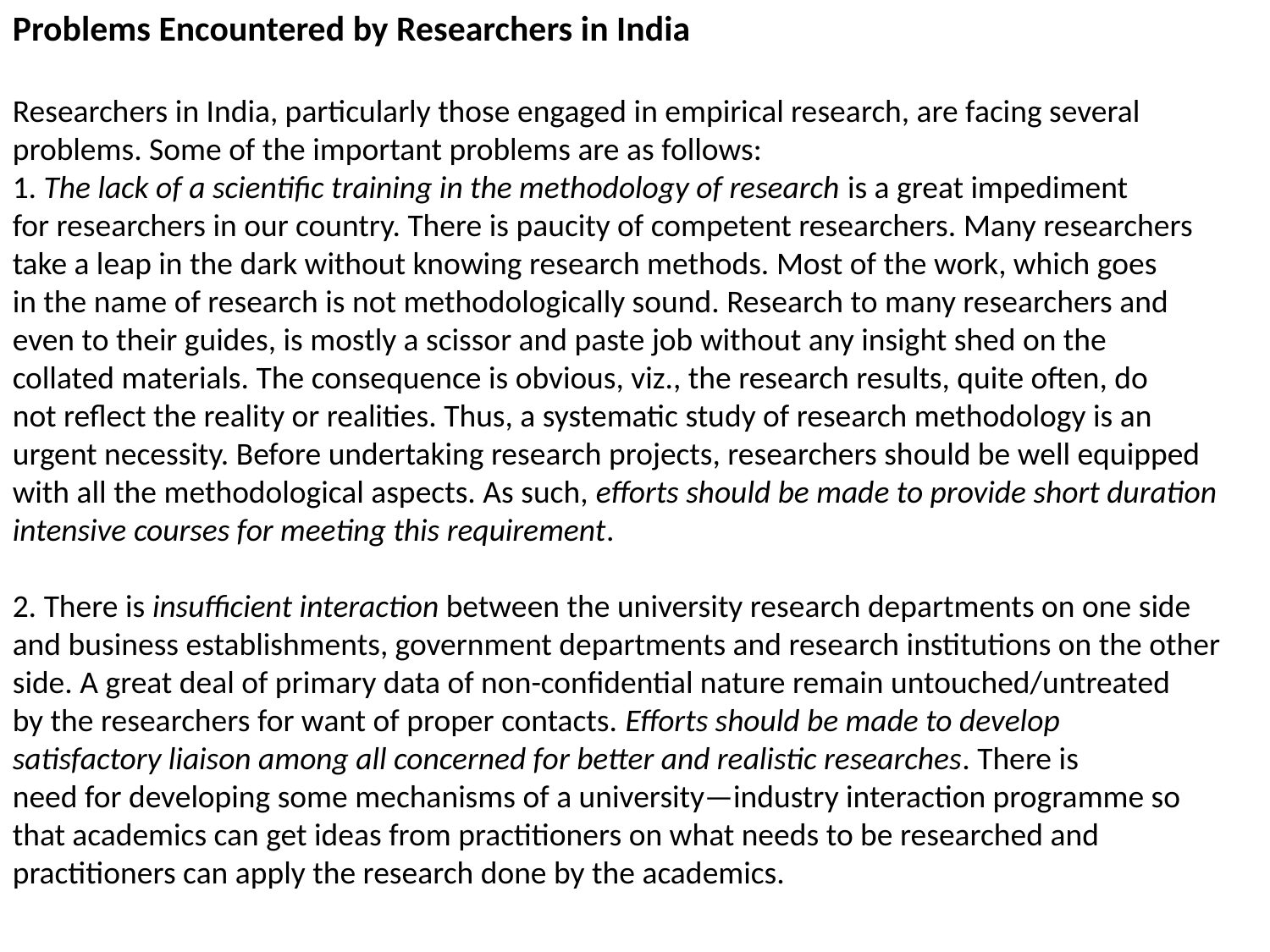

Problems Encountered by Researchers in India

Researchers in India, particularly those engaged in empirical research, are facing several problems. Some of the important problems are as follows:
1. The lack of a scientific training in the methodology of research is a great impediment
for researchers in our country. There is paucity of competent researchers. Many researchers
take a leap in the dark without knowing research methods. Most of the work, which goes
in the name of research is not methodologically sound. Research to many researchers and
even to their guides, is mostly a scissor and paste job without any insight shed on the
collated materials. The consequence is obvious, viz., the research results, quite often, do
not reflect the reality or realities. Thus, a systematic study of research methodology is an
urgent necessity. Before undertaking research projects, researchers should be well equipped
with all the methodological aspects. As such, efforts should be made to provide short duration
intensive courses for meeting this requirement.

2. There is insufficient interaction between the university research departments on one side
and business establishments, government departments and research institutions on the other
side. A great deal of primary data of non-confidential nature remain untouched/untreated
by the researchers for want of proper contacts. Efforts should be made to develop
satisfactory liaison among all concerned for better and realistic researches. There is
need for developing some mechanisms of a university—industry interaction programme so
that academics can get ideas from practitioners on what needs to be researched and
practitioners can apply the research done by the academics.